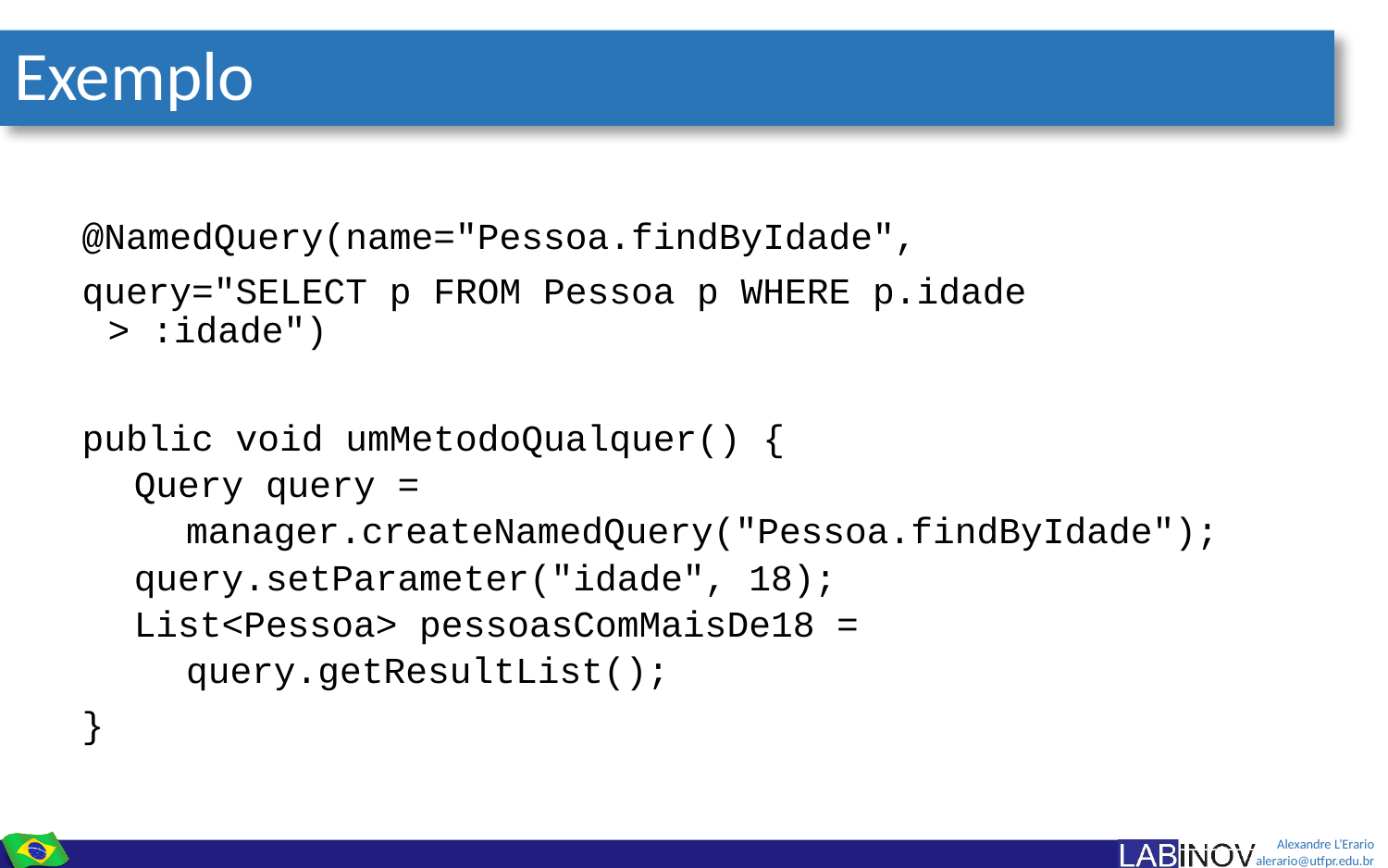

# Exemplo
@NamedQuery(name="Pessoa.findByIdade",
query="SELECT p FROM Pessoa p WHERE p.idade > :idade")

public void umMetodoQualquer() {
Query query =
manager.createNamedQuery("Pessoa.findByIdade");
query.setParameter("idade", 18);
List<Pessoa> pessoasComMaisDe18 =
query.getResultList();
}